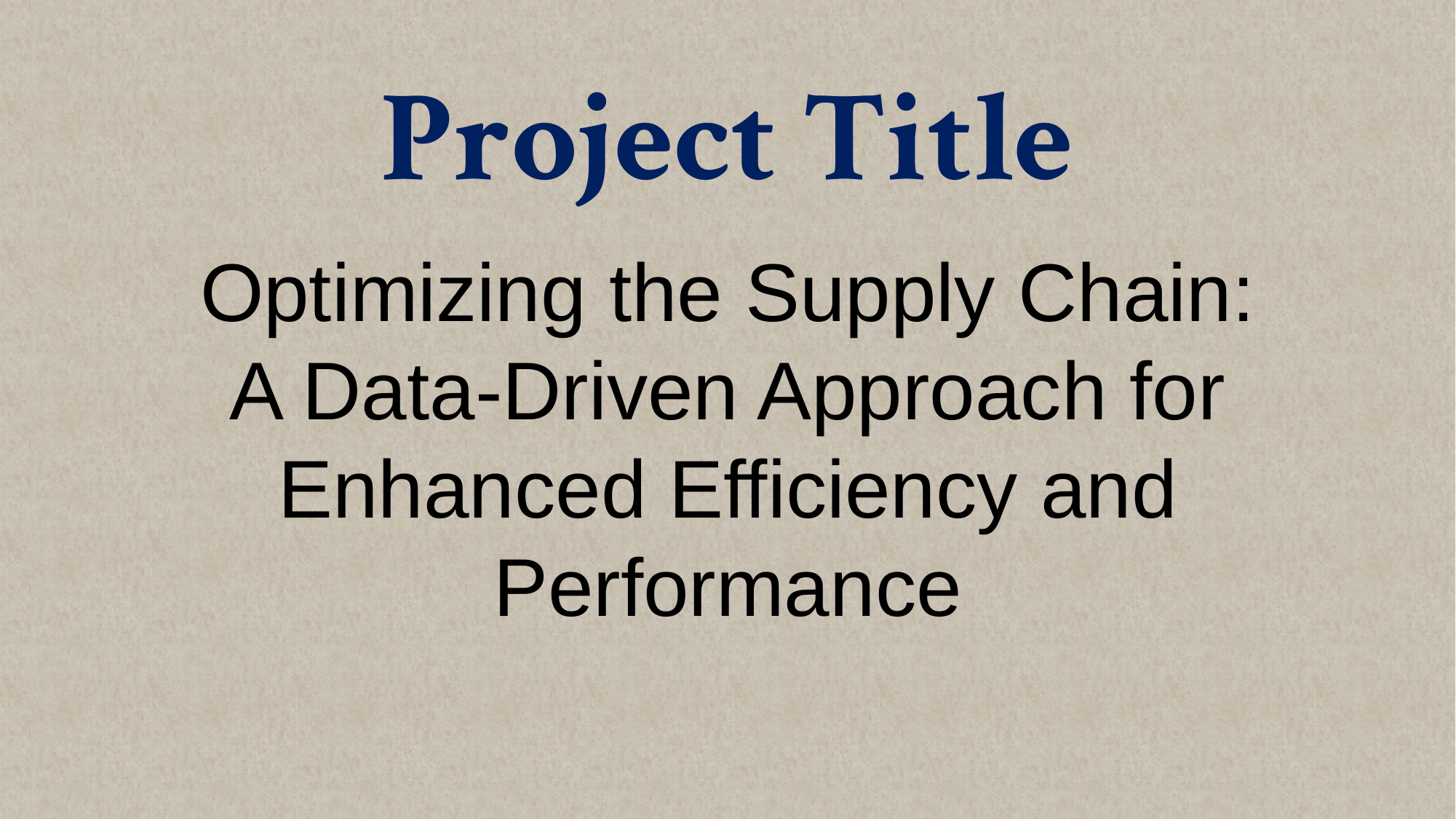

# Project Title
Optimizing the Supply Chain: A Data-Driven Approach for Enhanced Efficiency and Performance